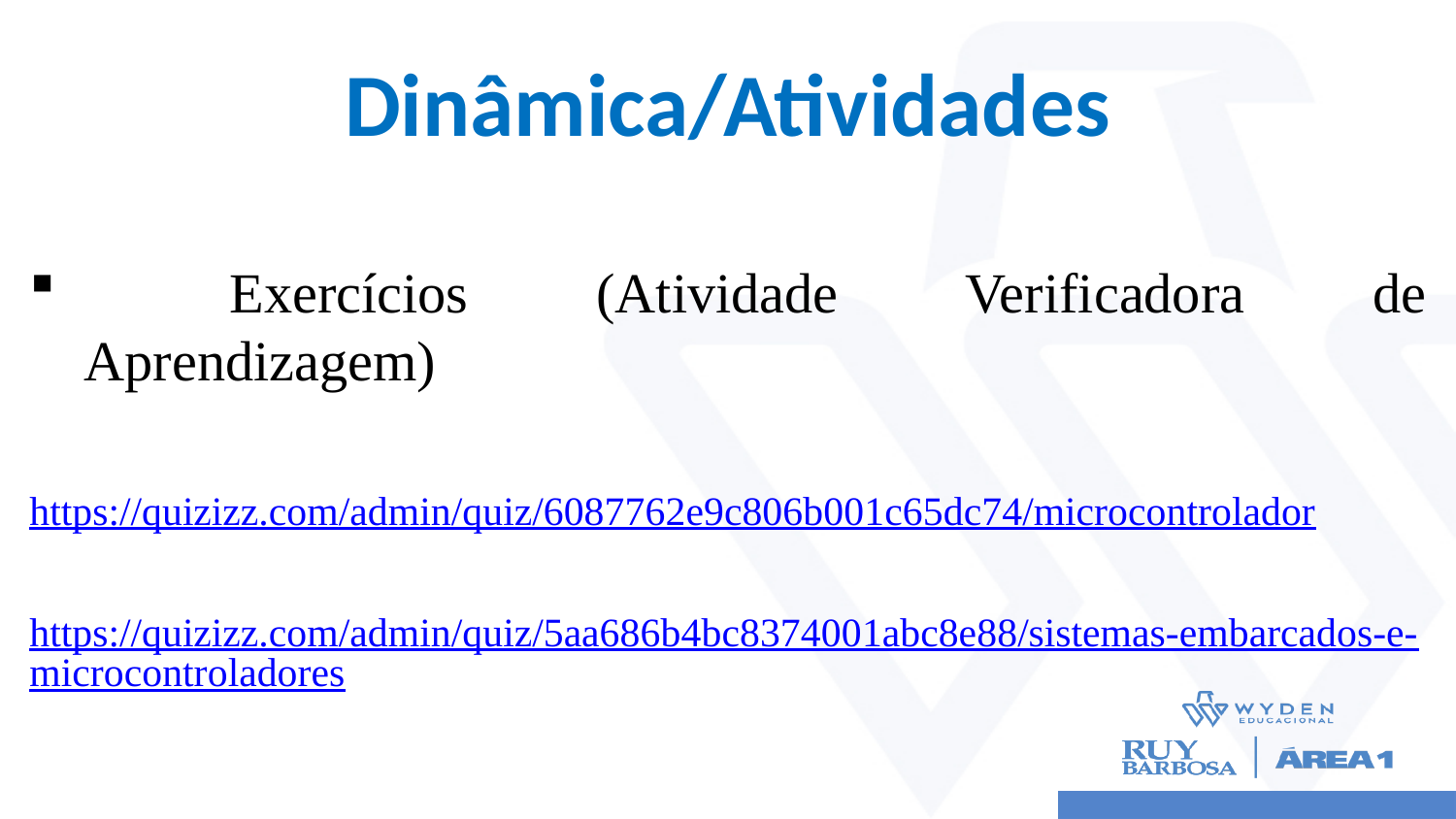

# Dinâmica/Atividades

	Exercícios (Atividade Verificadora de Aprendizagem)

https://quizizz.com/admin/quiz/6087762e9c806b001c65dc74/microcontrolador

https://quizizz.com/admin/quiz/5aa686b4bc8374001abc8e88/sistemas-embarcados-e-microcontroladores